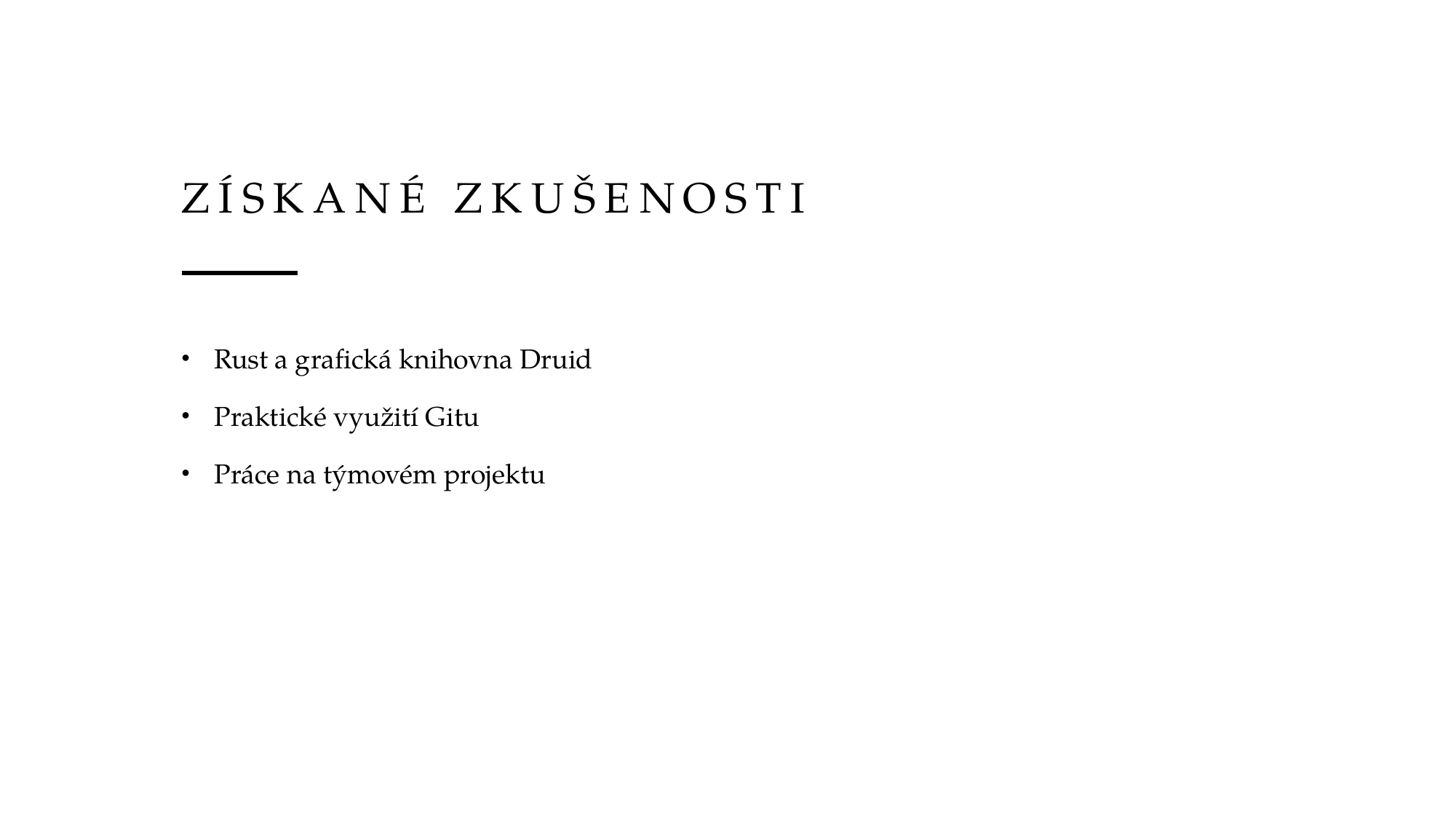

# Získané zkušenosti
Rust a grafická knihovna Druid
Praktické využití Gitu
Práce na týmovém projektu